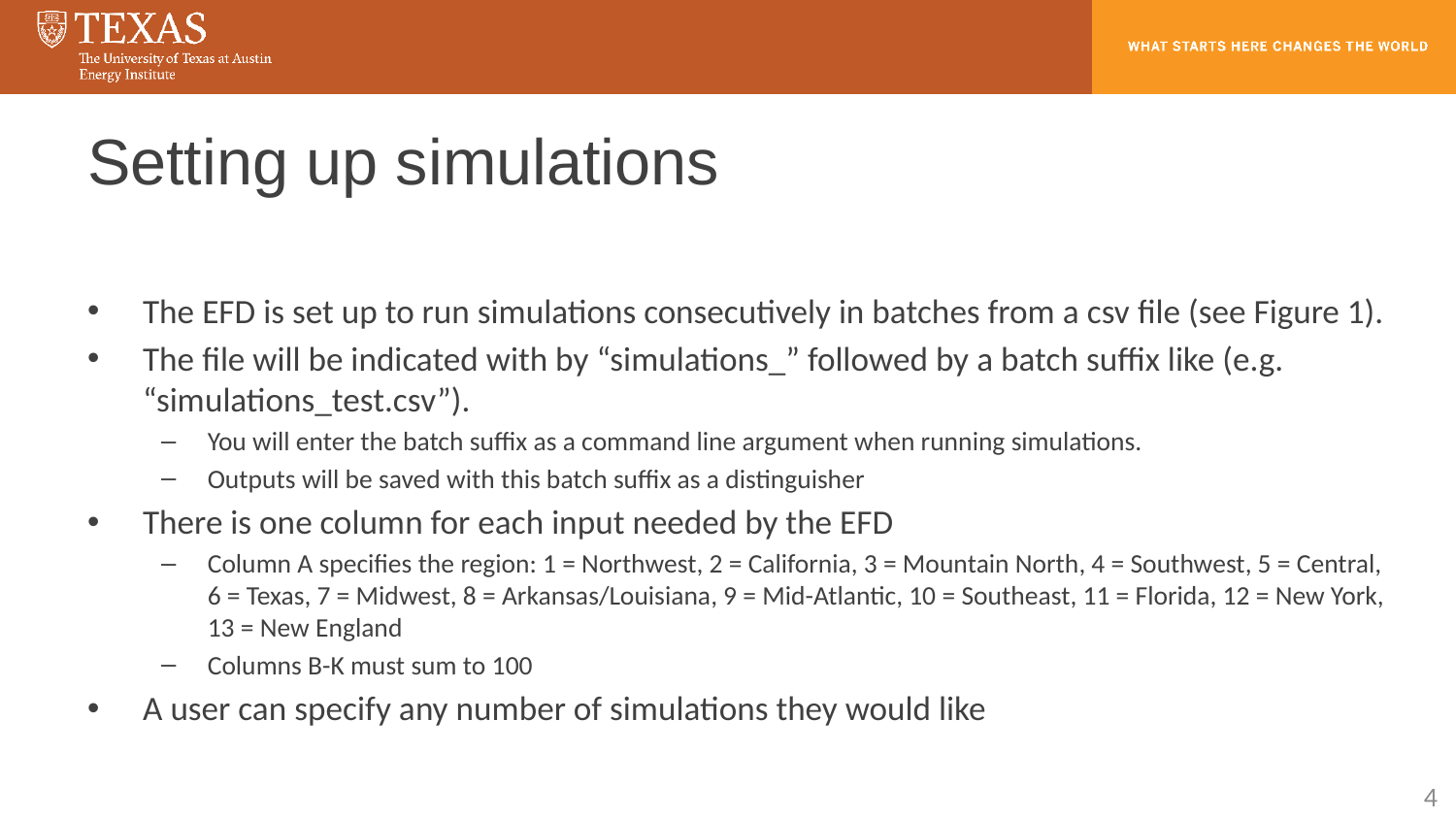

# Setting up simulations
The EFD is set up to run simulations consecutively in batches from a csv file (see Figure 1).
The file will be indicated with by “simulations_” followed by a batch suffix like (e.g. “simulations_test.csv”).
You will enter the batch suffix as a command line argument when running simulations.
Outputs will be saved with this batch suffix as a distinguisher
There is one column for each input needed by the EFD
Column A specifies the region: 1 = Northwest, 2 = California, 3 = Mountain North, 4 = Southwest, 5 = Central, 6 = Texas, 7 = Midwest, 8 = Arkansas/Louisiana, 9 = Mid-Atlantic, 10 = Southeast, 11 = Florida, 12 = New York, 13 = New England
Columns B-K must sum to 100
A user can specify any number of simulations they would like